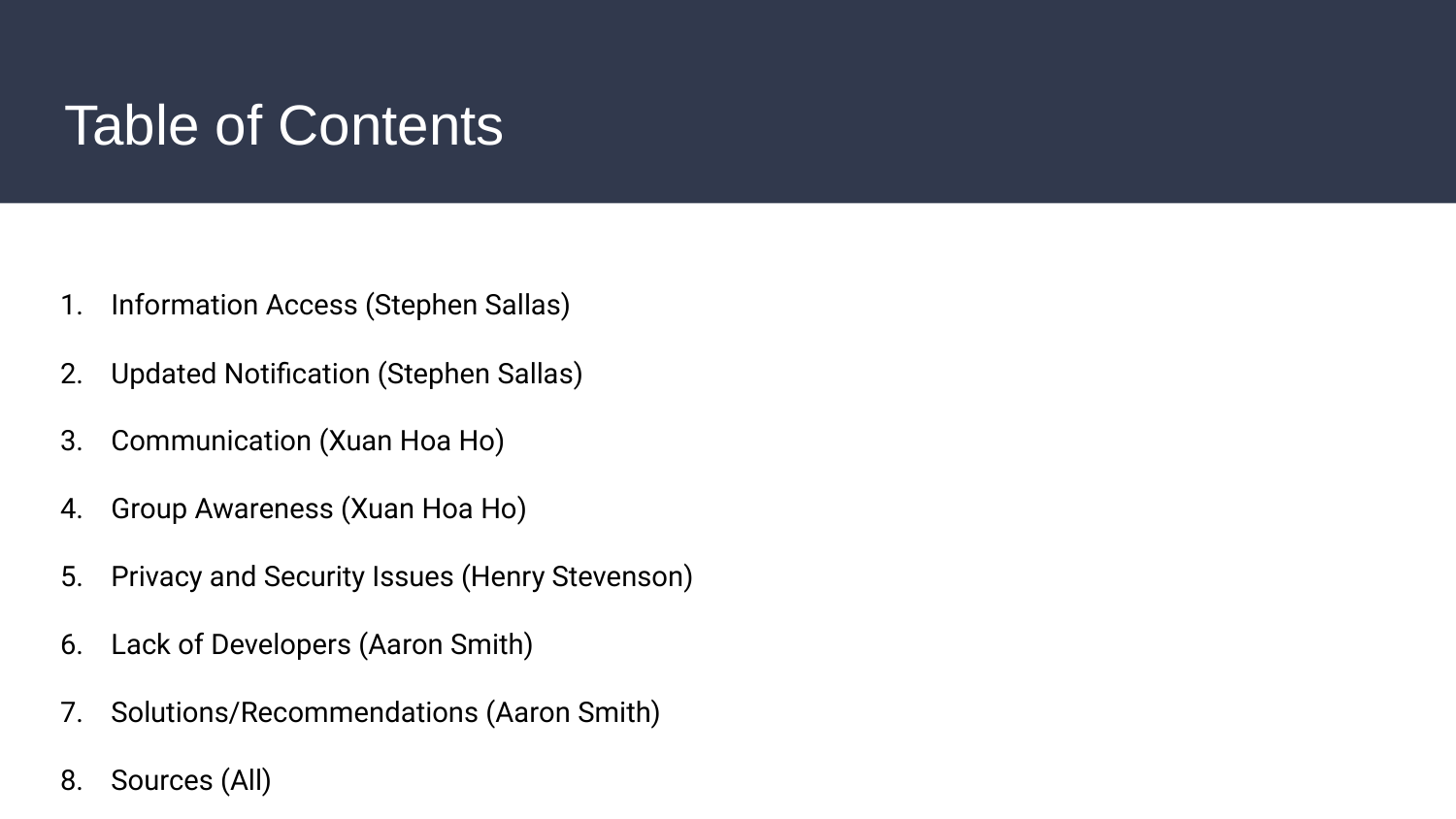

# Table of Contents
Information Access (Stephen Sallas)
Updated Notification (Stephen Sallas)
Communication (Xuan Hoa Ho)
Group Awareness (Xuan Hoa Ho)
Privacy and Security Issues (Henry Stevenson)
Lack of Developers (Aaron Smith)
Solutions/Recommendations (Aaron Smith)
Sources (All)